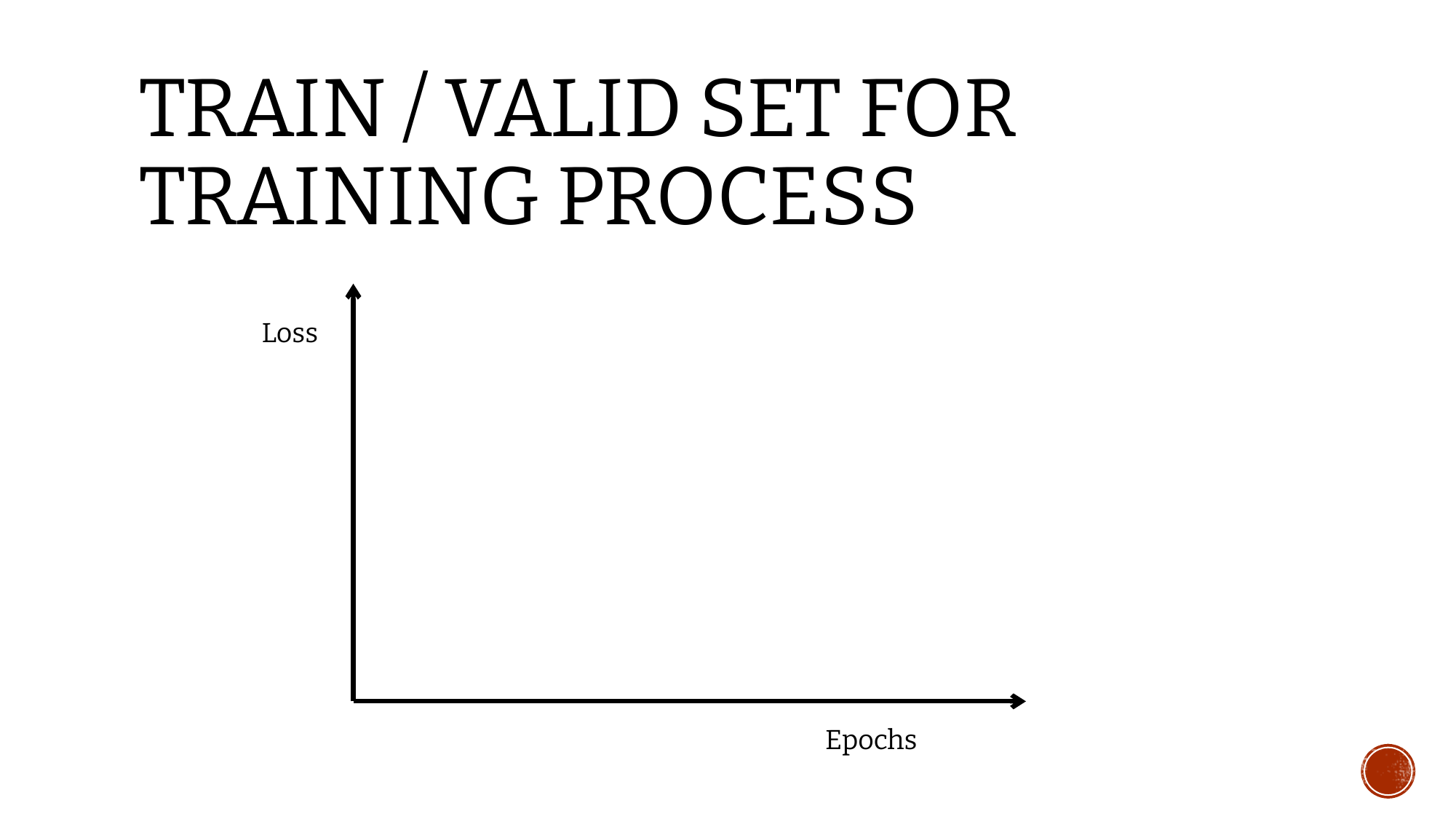

# Train / Valid set for training process
Loss
Epochs